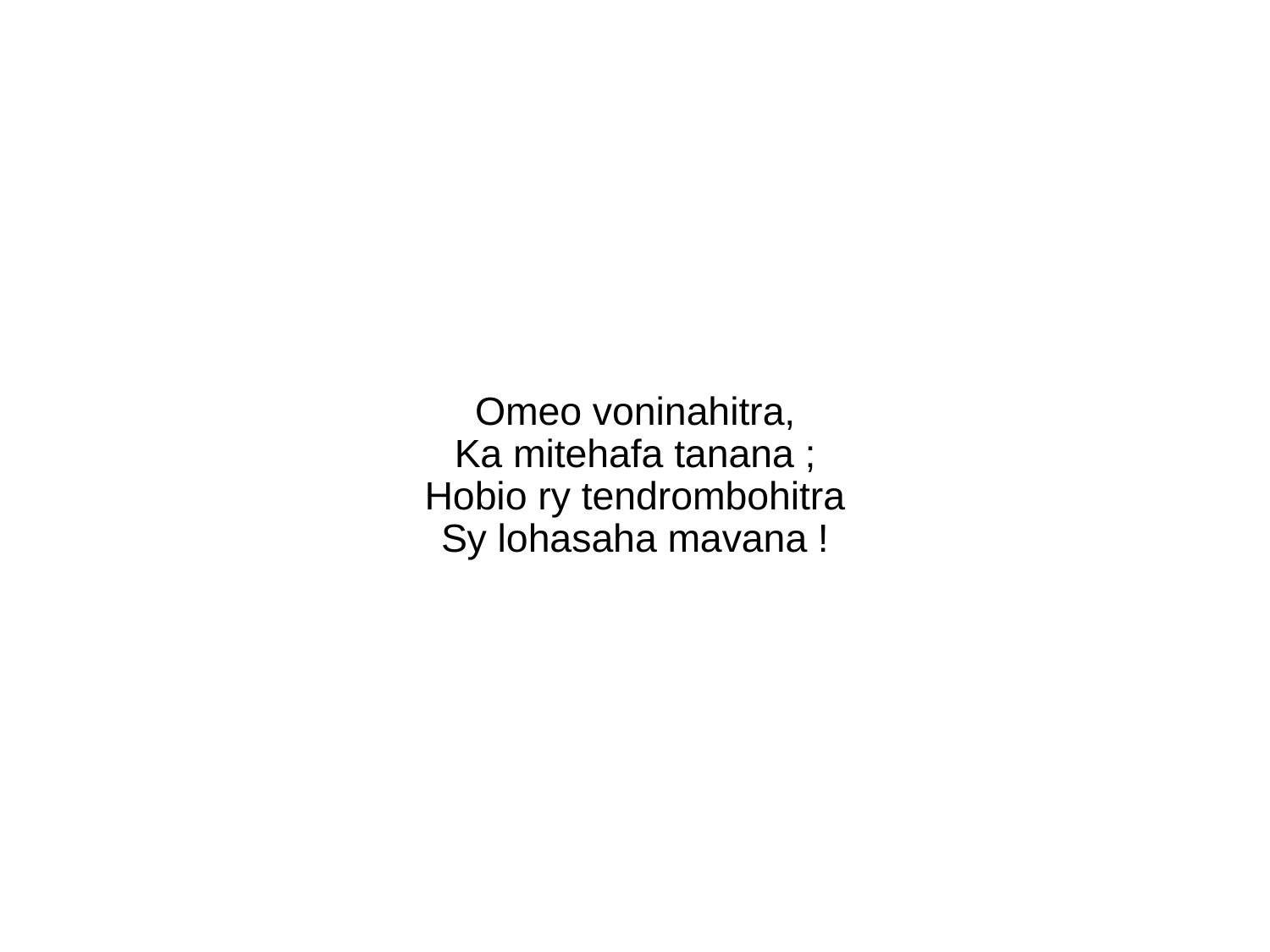

Omeo voninahitra,
Ka mitehafa tanana ;
Hobio ry tendrombohitra
Sy lohasaha mavana !